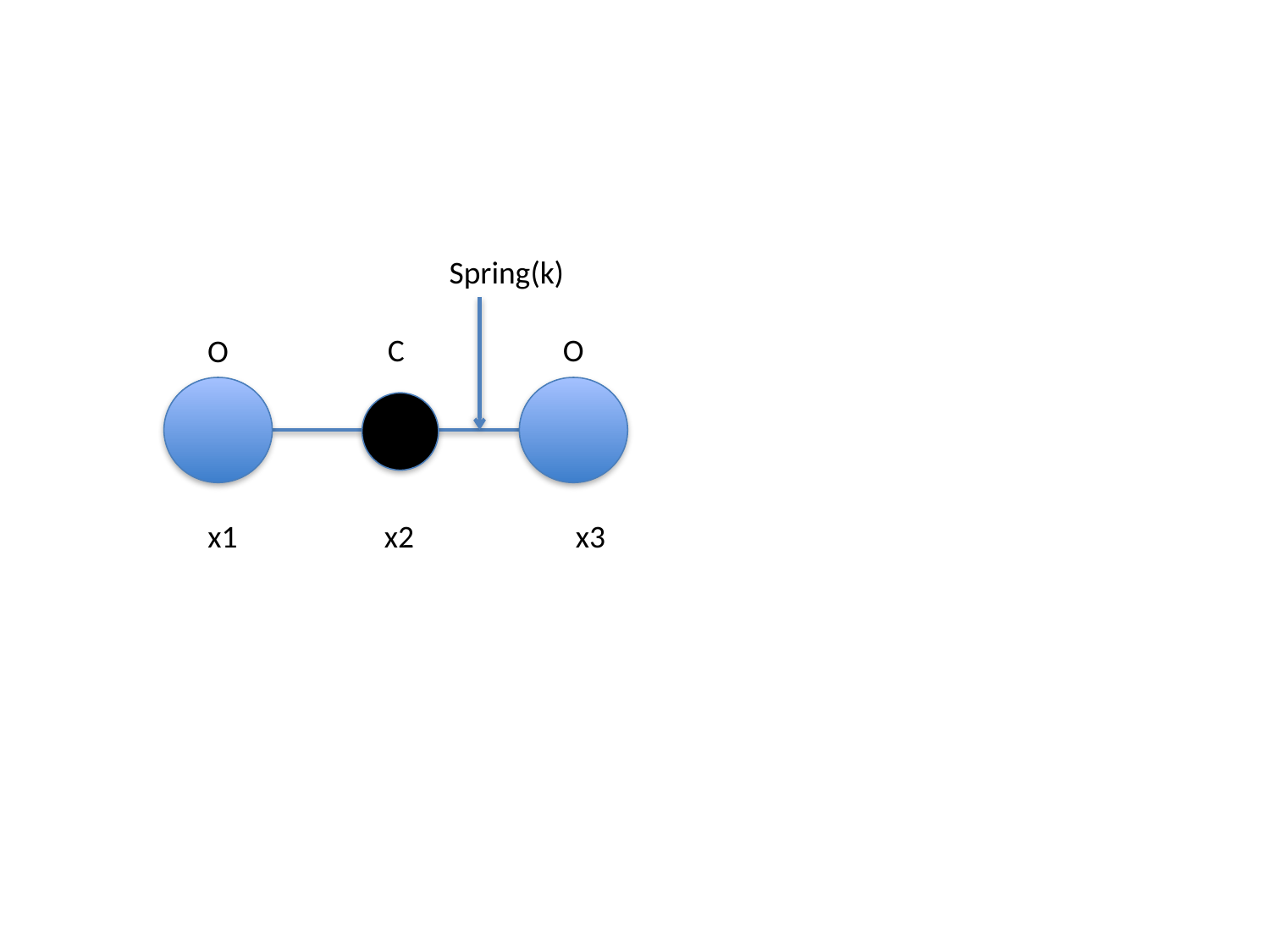

#
Spring(k)
C
O
O

x1
x2
x3